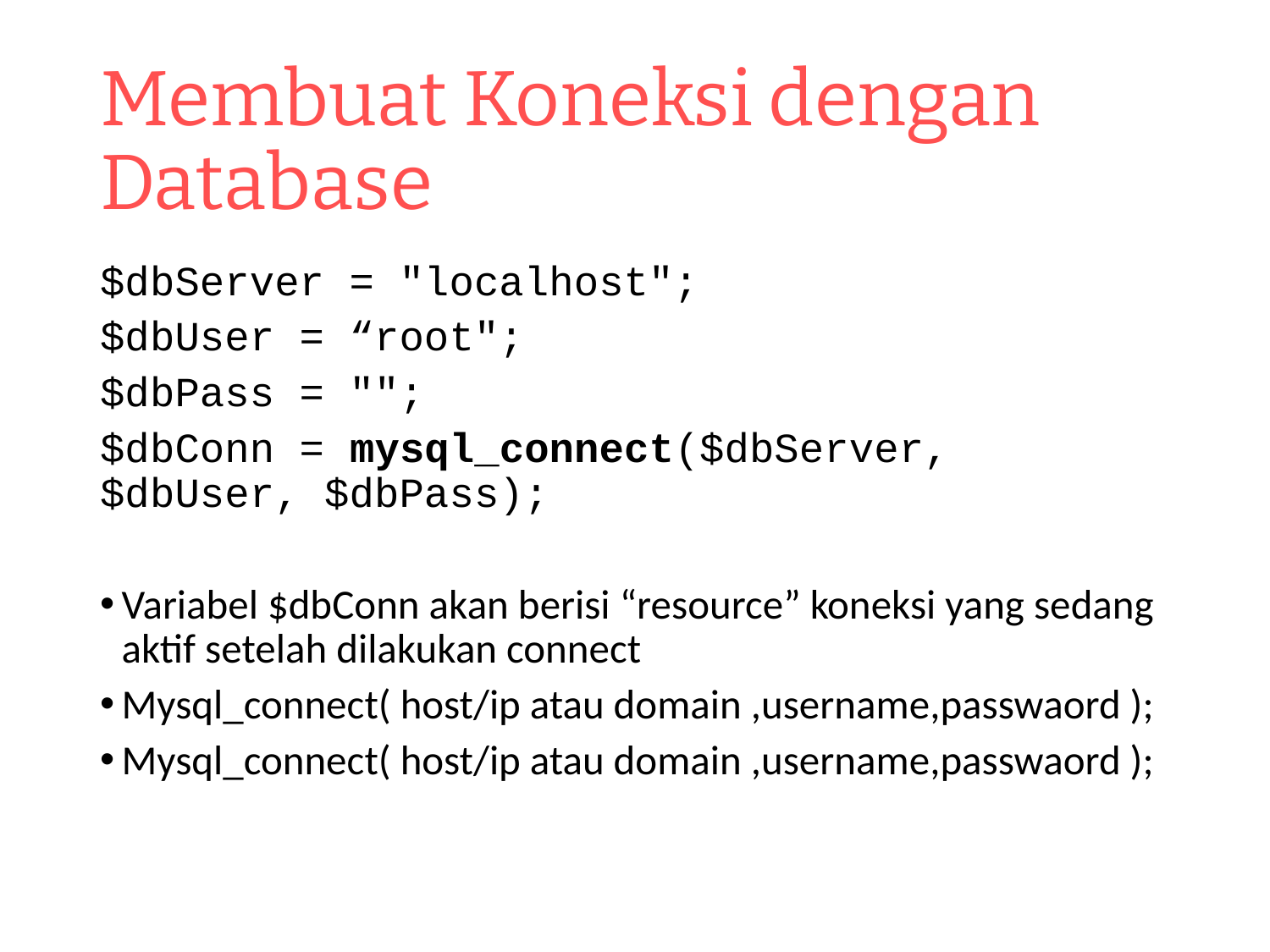

# Membuat Koneksi dengan Database
$dbServer = "localhost";
$dbUser = “root";
$dbPass = "";
$dbConn = mysql_connect($dbServer, $dbUser, $dbPass);

Variabel $dbConn akan berisi “resource” koneksi yang sedang aktif setelah dilakukan connect
Mysql_connect( host/ip atau domain ,username,passwaord );
Mysql_connect( host/ip atau domain ,username,passwaord );